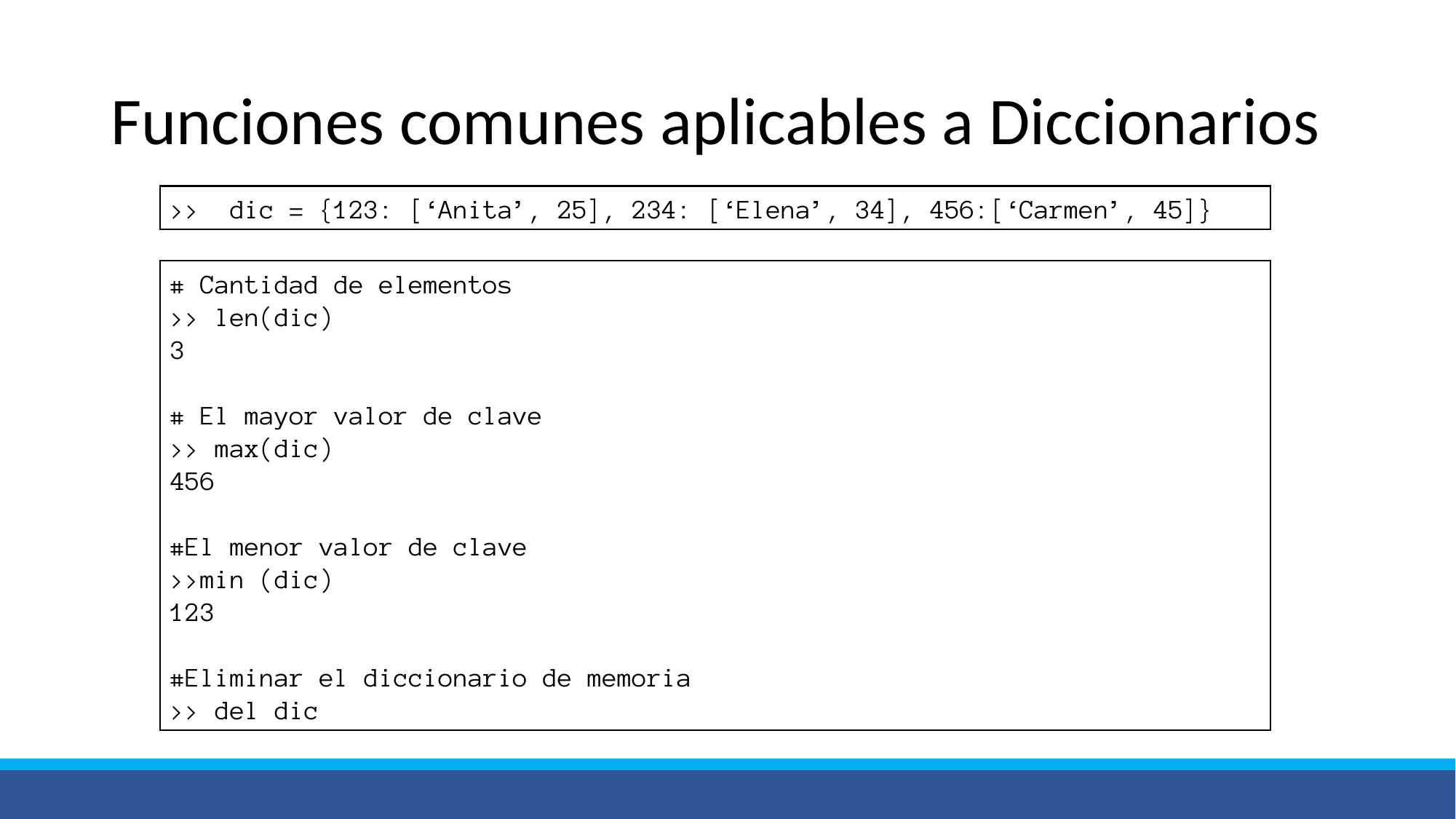

# Funciones comunes aplicables a Diccionarios
>>  dic = {123: [‘Anita’, 25], 234: [‘Elena’, 34], 456:[‘Carmen’, 45]}
# Cantidad de elementos
>> len(dic)
3

# El mayor valor de clave
>> max(dic)
456

#El menor valor de clave
>>min (dic)
123

#Eliminar el diccionario de memoria
>> del dic